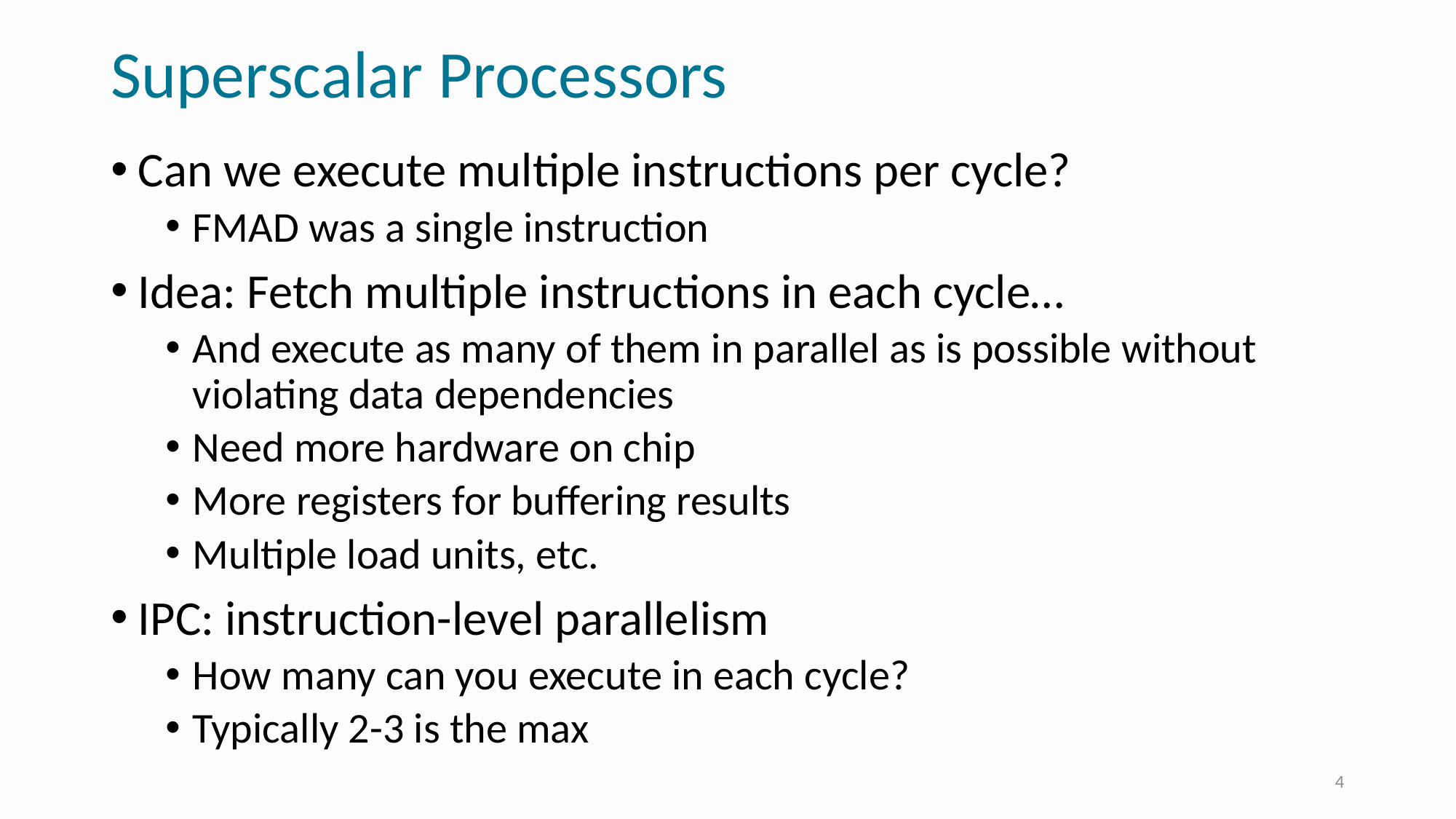

# Superscalar Processors
Can we execute multiple instructions per cycle?
FMAD was a single instruction
Idea: Fetch multiple instructions in each cycle…
And execute as many of them in parallel as is possible without violating data dependencies
Need more hardware on chip
More registers for buffering results
Multiple load units, etc.
IPC: instruction-level parallelism
How many can you execute in each cycle?
Typically 2-3 is the max
4